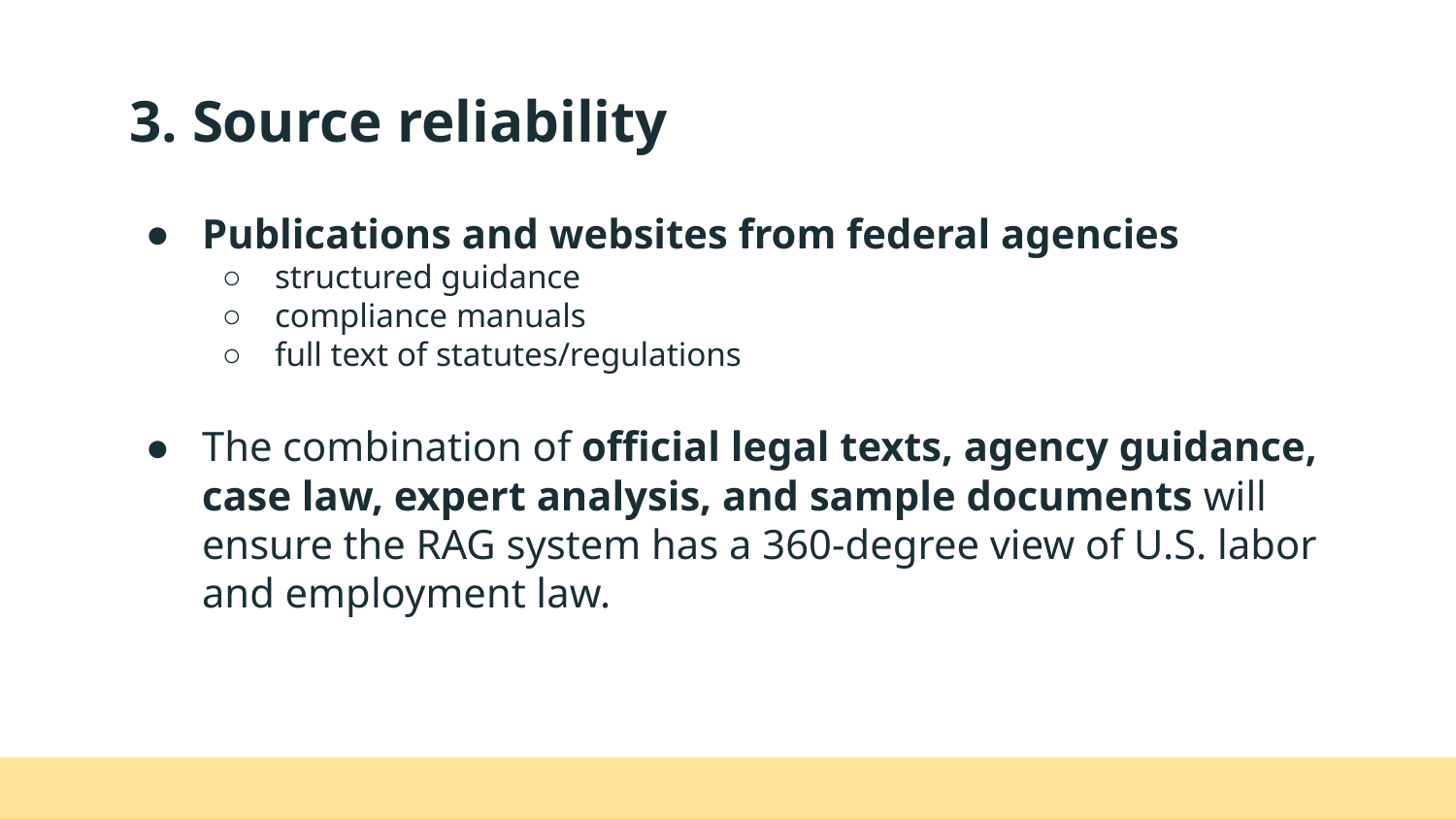

# 3. Source reliability
Publications and websites from federal agencies
structured guidance
compliance manuals
full text of statutes/regulations

The combination of official legal texts, agency guidance, case law, expert analysis, and sample documents will ensure the RAG system has a 360-degree view of U.S. labor and employment law.